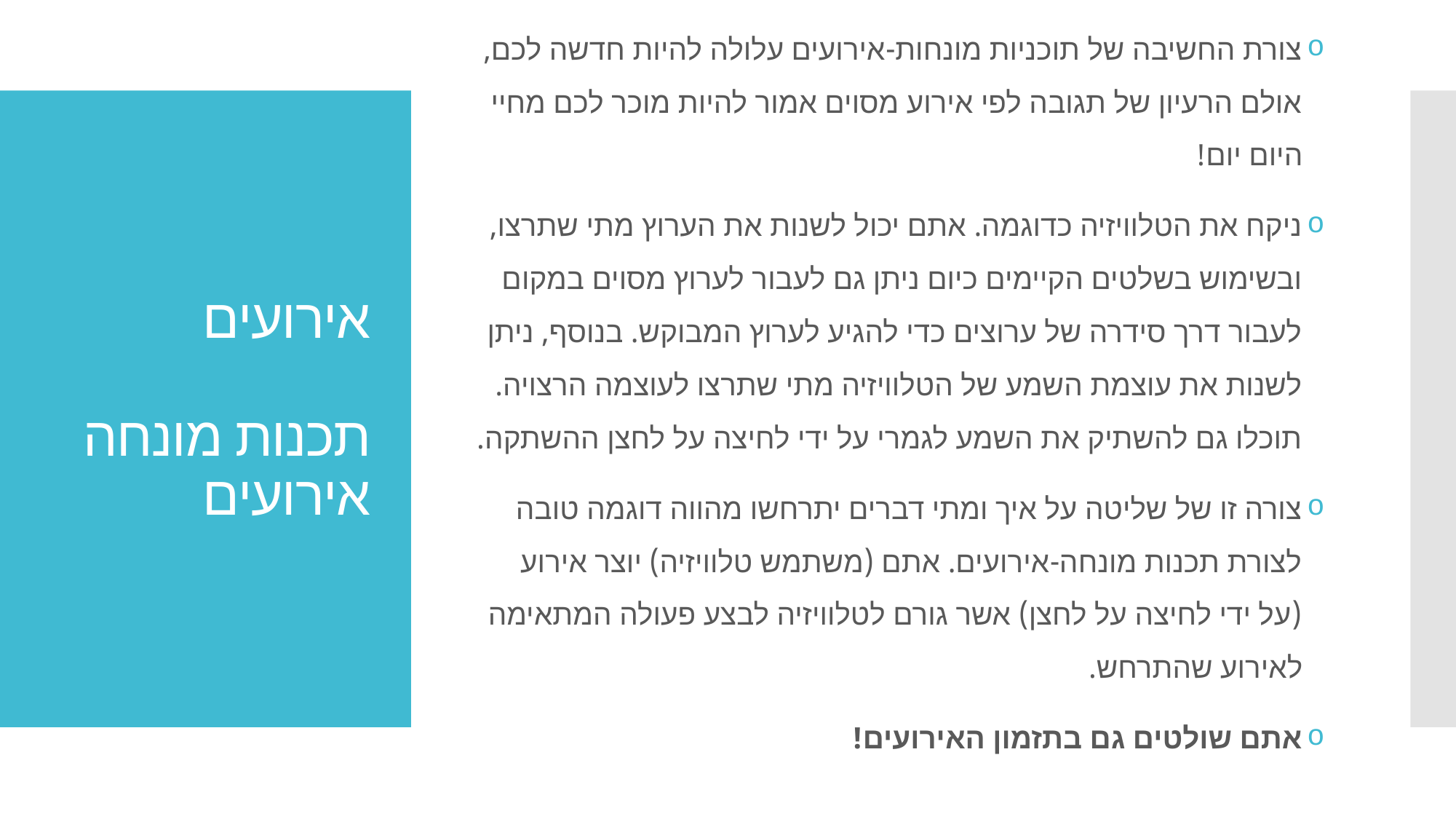

צורת החשיבה של תוכניות מונחות-אירועים עלולה להיות חדשה לכם, אולם הרעיון של תגובה לפי אירוע מסוים אמור להיות מוכר לכם מחיי היום יום!
ניקח את הטלוויזיה כדוגמה. אתם יכול לשנות את הערוץ מתי שתרצו, ובשימוש בשלטים הקיימים כיום ניתן גם לעבור לערוץ מסוים במקום לעבור דרך סידרה של ערוצים כדי להגיע לערוץ המבוקש. בנוסף, ניתן לשנות את עוצמת השמע של הטלוויזיה מתי שתרצו לעוצמה הרצויה. תוכלו גם להשתיק את השמע לגמרי על ידי לחיצה על לחצן ההשתקה.
צורה זו של שליטה על איך ומתי דברים יתרחשו מהווה דוגמה טובה לצורת תכנות מונחה-אירועים. אתם (משתמש טלוויזיה) יוצר אירוע (על ידי לחיצה על לחצן) אשר גורם לטלוויזיה לבצע פעולה המתאימה לאירוע שהתרחש.
אתם שולטים גם בתזמון האירועים!

# אירועים תכנות מונחה אירועים